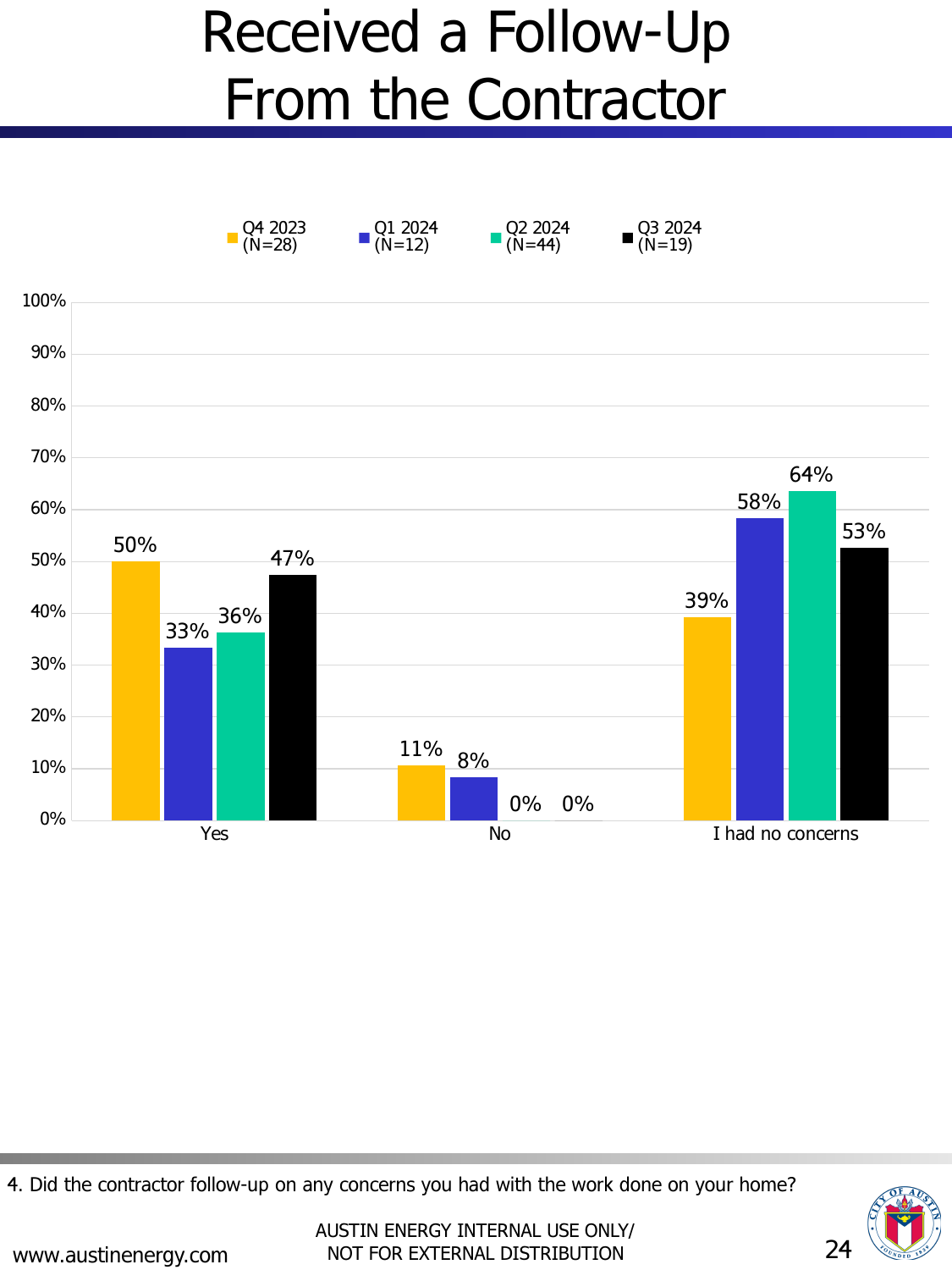

# Received a Follow-Up From the Contractor

### Chart

| Category | Q4 2023
(N=28) | Q1 2024
(N=12) | Q2 2024
(N=44) | Q3 2024
(N=19) |
|---|---|---|---|---|
| Yes | 0.5 | 0.33333333333333326 | 0.3636363636363637 | 0.47368421052631576 |
| No | 0.10714285714285714 | 0.08333333333333331 | 0.0 | 0.0 |
| I had no concerns | 0.39285714285714285 | 0.5833333333333334 | 0.6363636363636364 | 0.5263157894736842 |
4. Did the contractor follow-up on any concerns you had with the work done on your home?
24